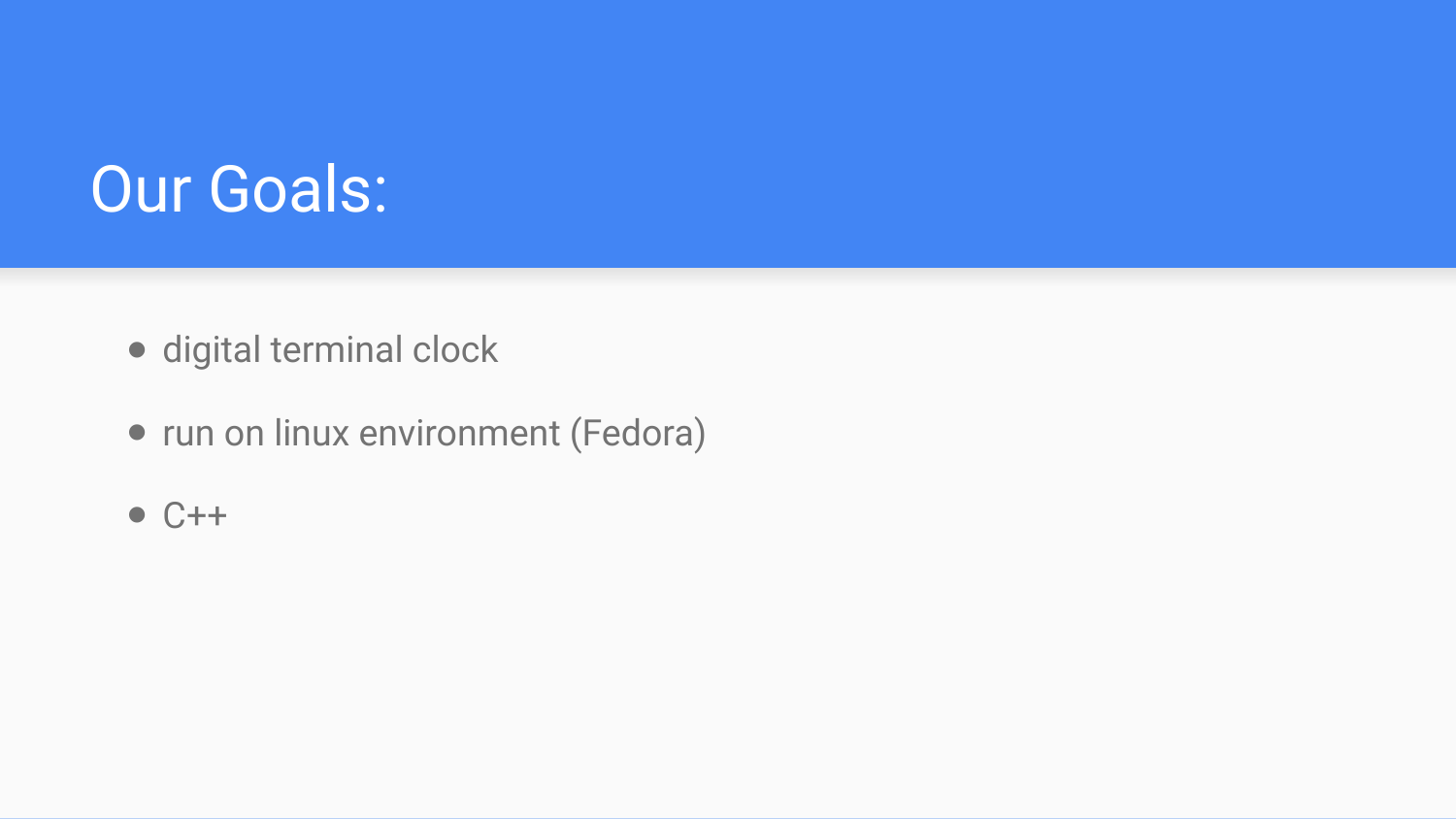

# Our Goals:
digital terminal clock
run on linux environment (Fedora)
C++